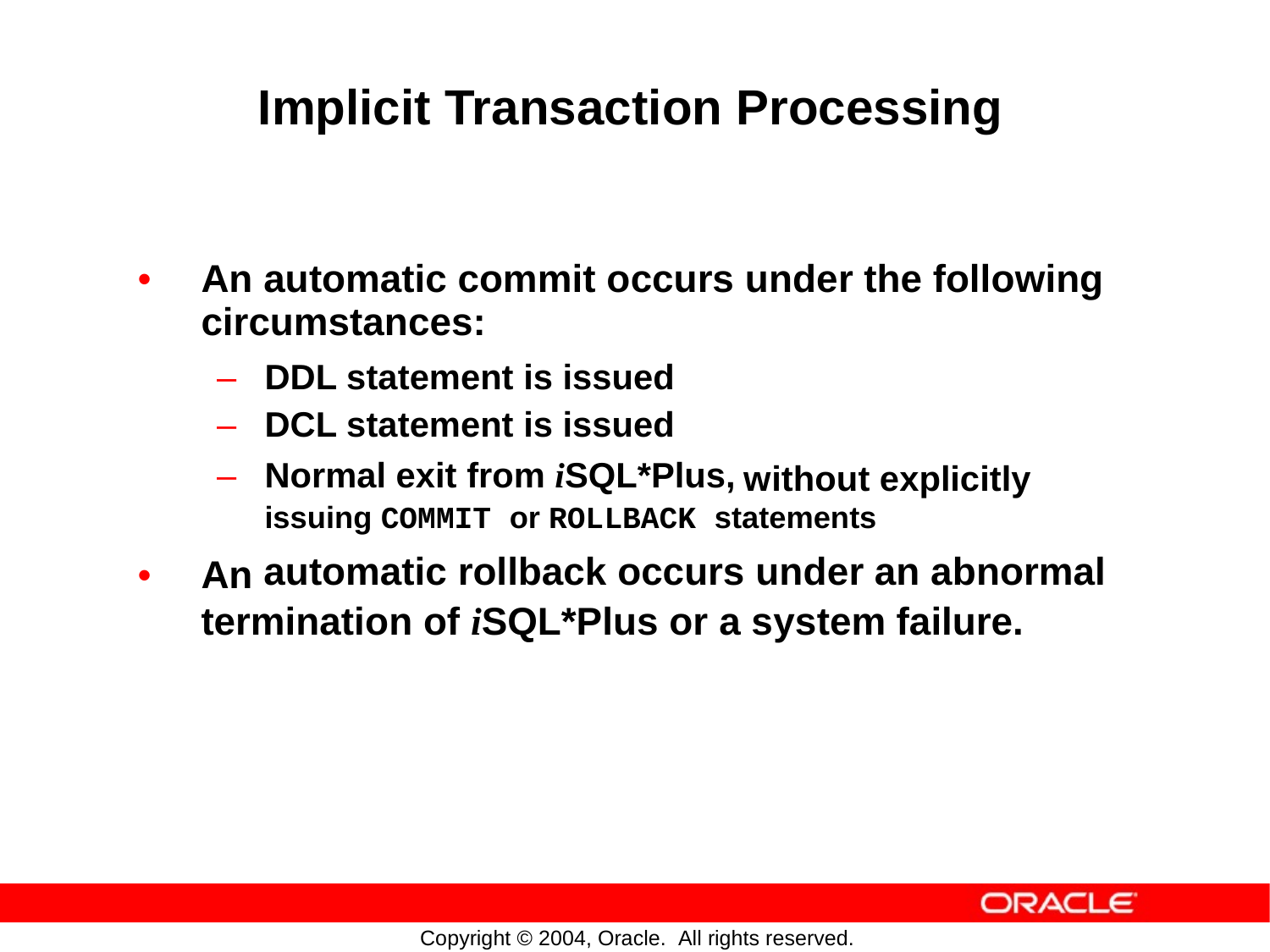

Implicit Transaction Processing
•
An automatic commit occurs
circumstances:
under the following
–
–
–
DDL statement is issued
DCL statement is issued
Normal exit from iSQL*Plus,
without explicitly
issuing COMMIT or ROLLBACK statements
automatic rollback occurs under an abnormal
•
An
termination of
iSQL*Plus or
a
system
failure.

Copyright © 2004, Oracle.  All rights reserved.